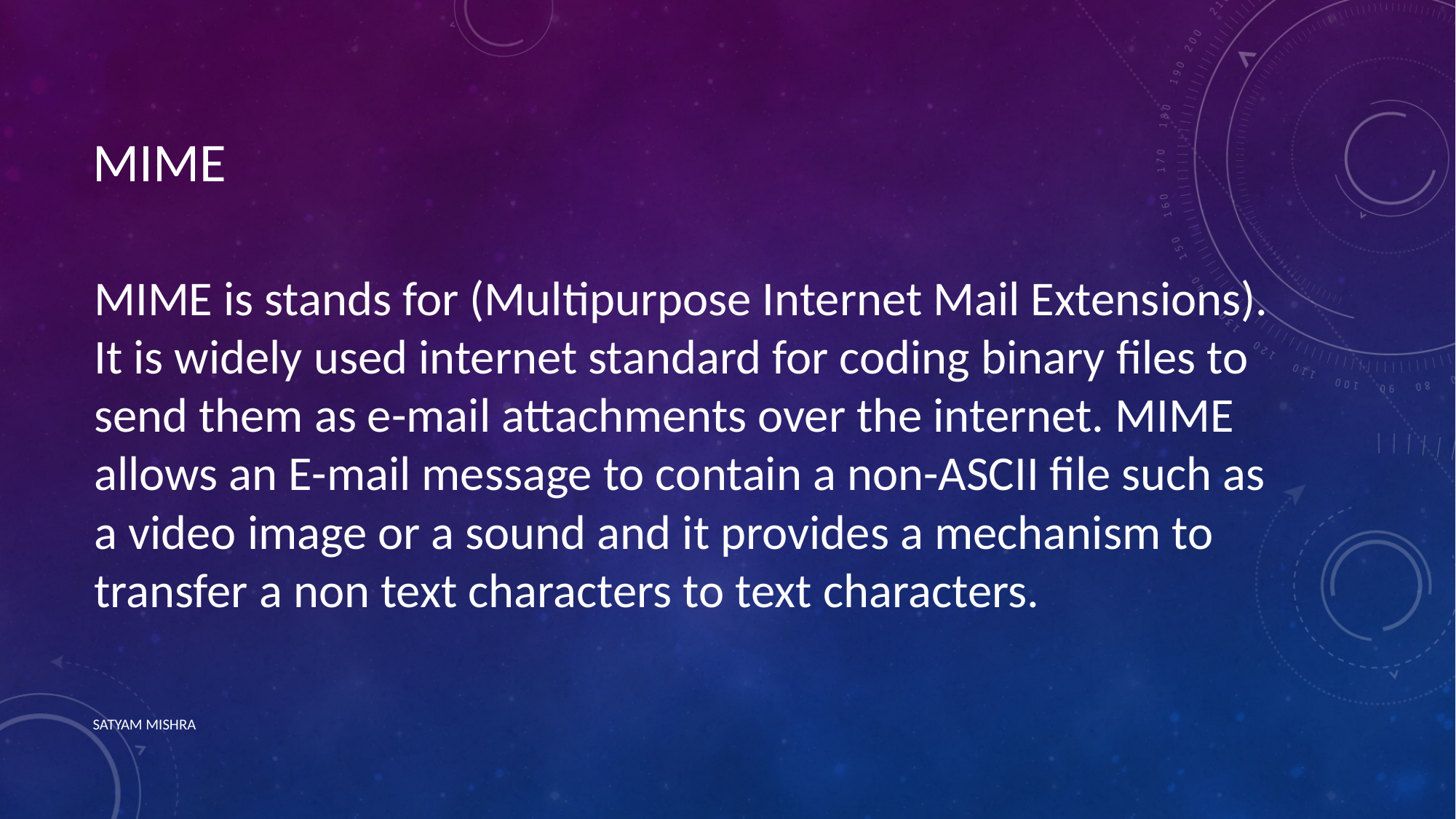

# MIMe
MIME is stands for (Multipurpose Internet Mail Extensions). It is widely used internet standard for coding binary files to send them as e-mail attachments over the internet. MIME allows an E-mail message to contain a non-ASCII file such as a video image or a sound and it provides a mechanism to transfer a non text characters to text characters.
SATYAM MISHRA